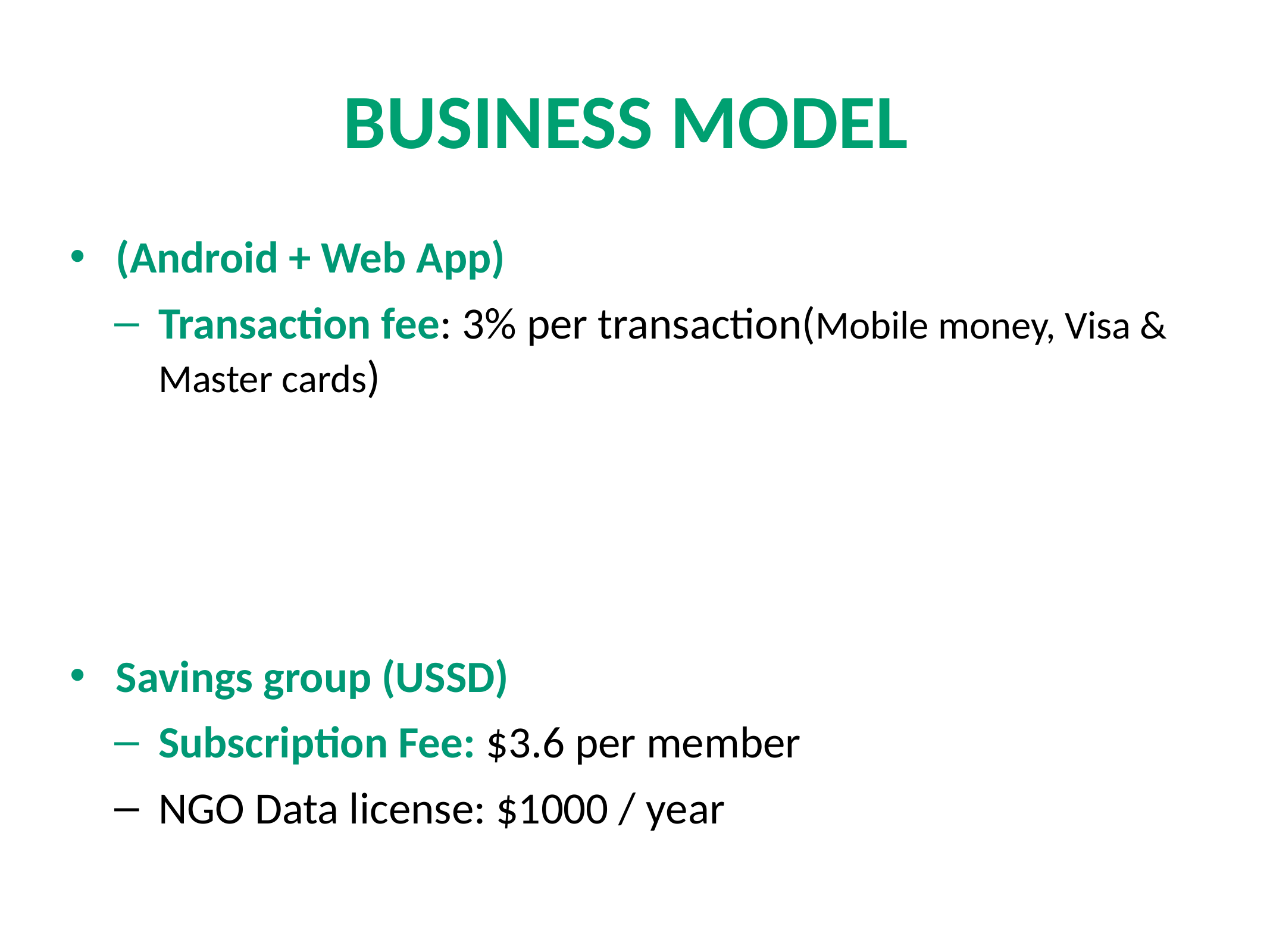

# BUSINESS MODEL
(Android + Web App)
Transaction fee: 3% per transaction(Mobile money, Visa & Master cards)

Savings group (USSD)
Subscription Fee: $3.6 per member
NGO Data license: $1000 / year